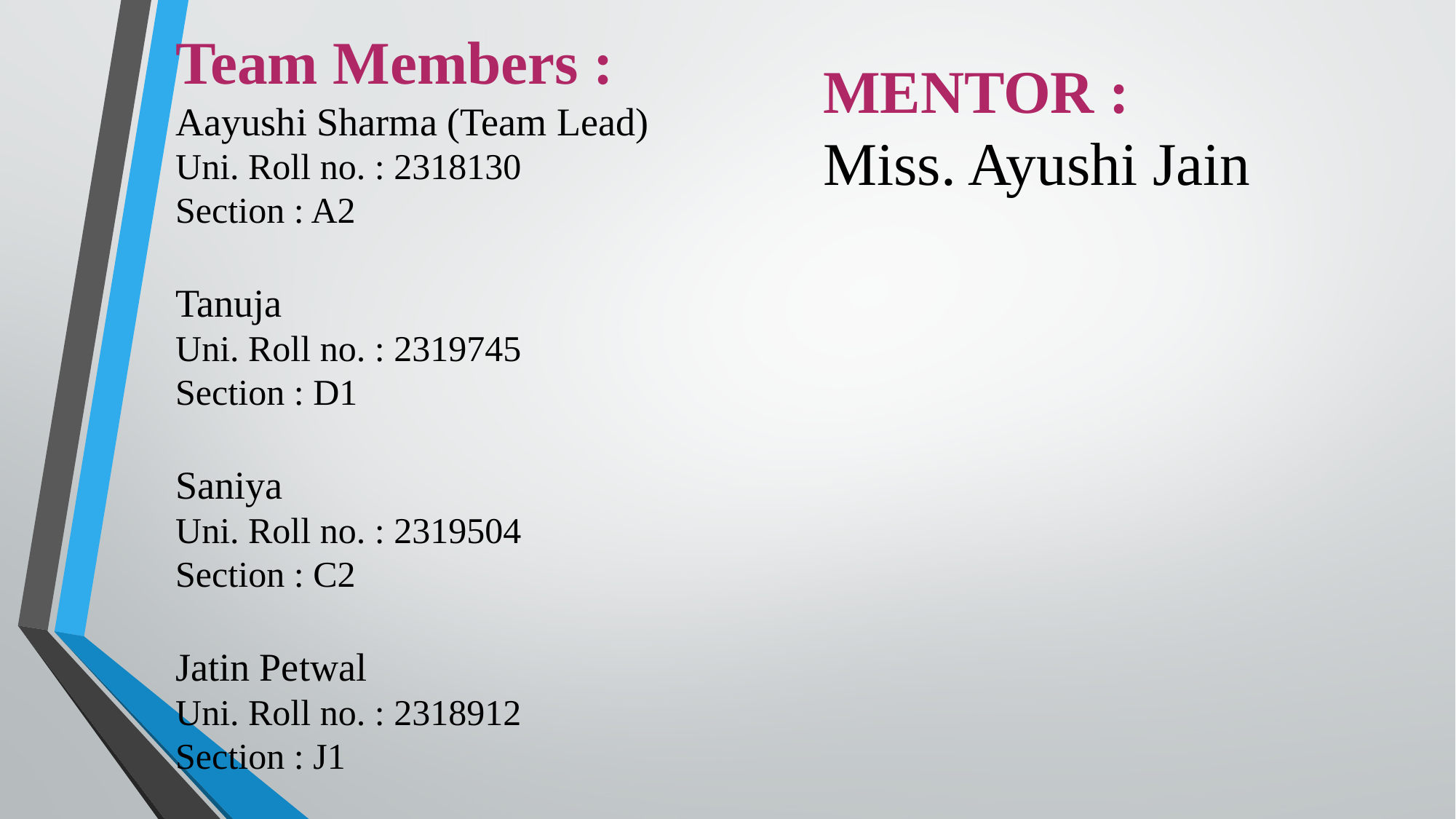

Team Members :
Aayushi Sharma (Team Lead)
Uni. Roll no. : 2318130
Section : A2

Tanuja
Uni. Roll no. : 2319745
Section : D1

Saniya
Uni. Roll no. : 2319504
Section : C2

Jatin Petwal
Uni. Roll no. : 2318912
Section : J1
MENTOR :
Miss. Ayushi Jain